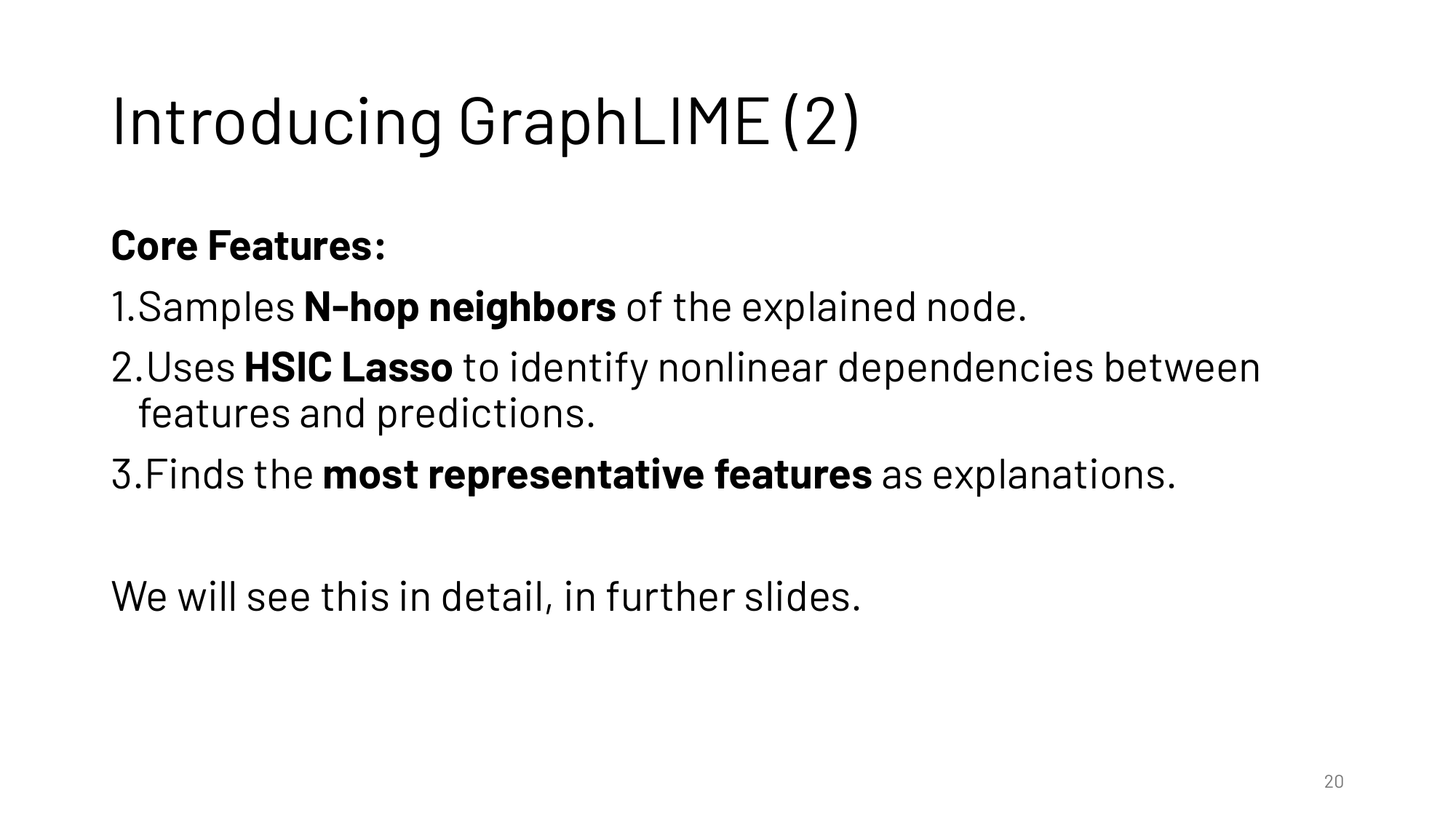

# Introducing GraphLIME (2)
Core Features:
Samples N-hop neighbors of the explained node.
Uses HSIC Lasso to identify nonlinear dependencies between features and predictions.
Finds the most representative features as explanations.

We will see this in detail, in further slides.

20